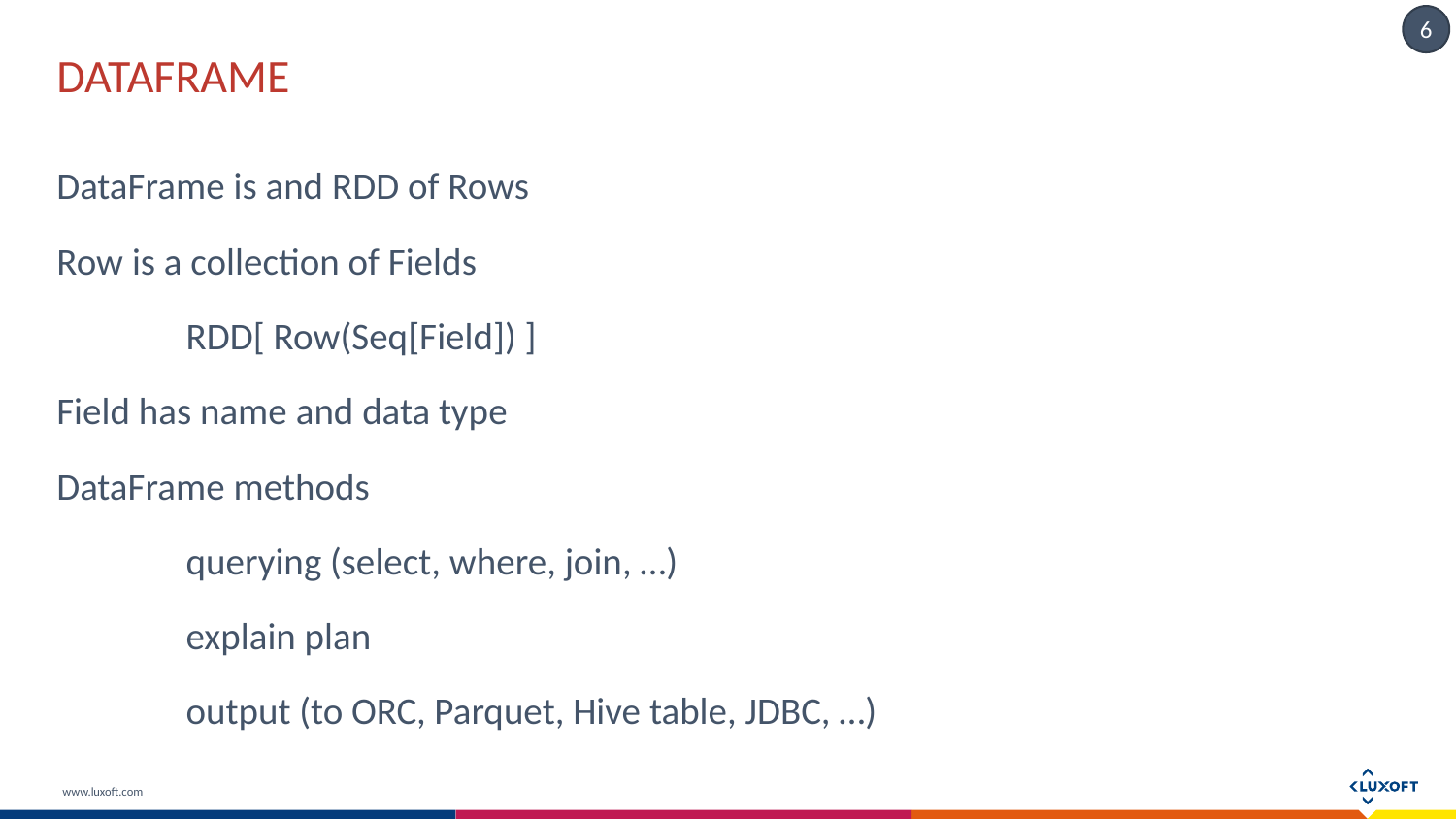

# Dataframe
DataFrame is and RDD of Rows
Row is a collection of Fields
	RDD[ Row(Seq[Field]) ]
Field has name and data type
DataFrame methods
	querying (select, where, join, …)
	explain plan
	output (to ORC, Parquet, Hive table, JDBC, …)